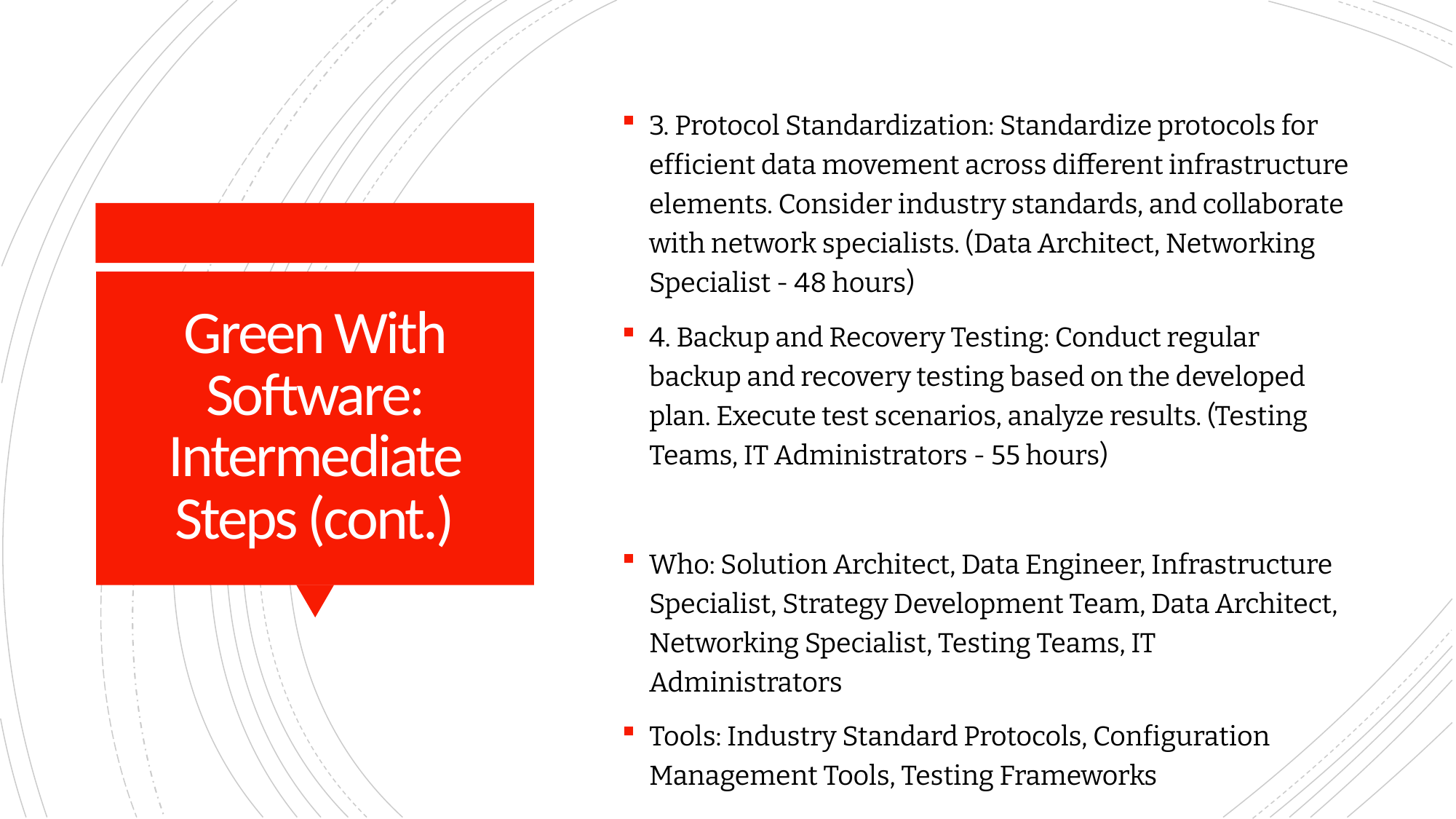

3. Protocol Standardization: Standardize protocols for efficient data movement across different infrastructure elements. Consider industry standards, and collaborate with network specialists. (Data Architect, Networking Specialist - 48 hours)
4. Backup and Recovery Testing: Conduct regular backup and recovery testing based on the developed plan. Execute test scenarios, analyze results. (Testing Teams, IT Administrators - 55 hours)

Who: Solution Architect, Data Engineer, Infrastructure Specialist, Strategy Development Team, Data Architect, Networking Specialist, Testing Teams, IT Administrators
Tools: Industry Standard Protocols, Configuration Management Tools, Testing Frameworks

Subtasks: Architecture Alignment – 42h; Decommissioning Strategy – 43h; Protocol Standardization – 48h; Backup/Recovery Testing – 55h

Duration: 188 hrs (~23.5 days)
# Green With Software: Intermediate Steps (cont.)